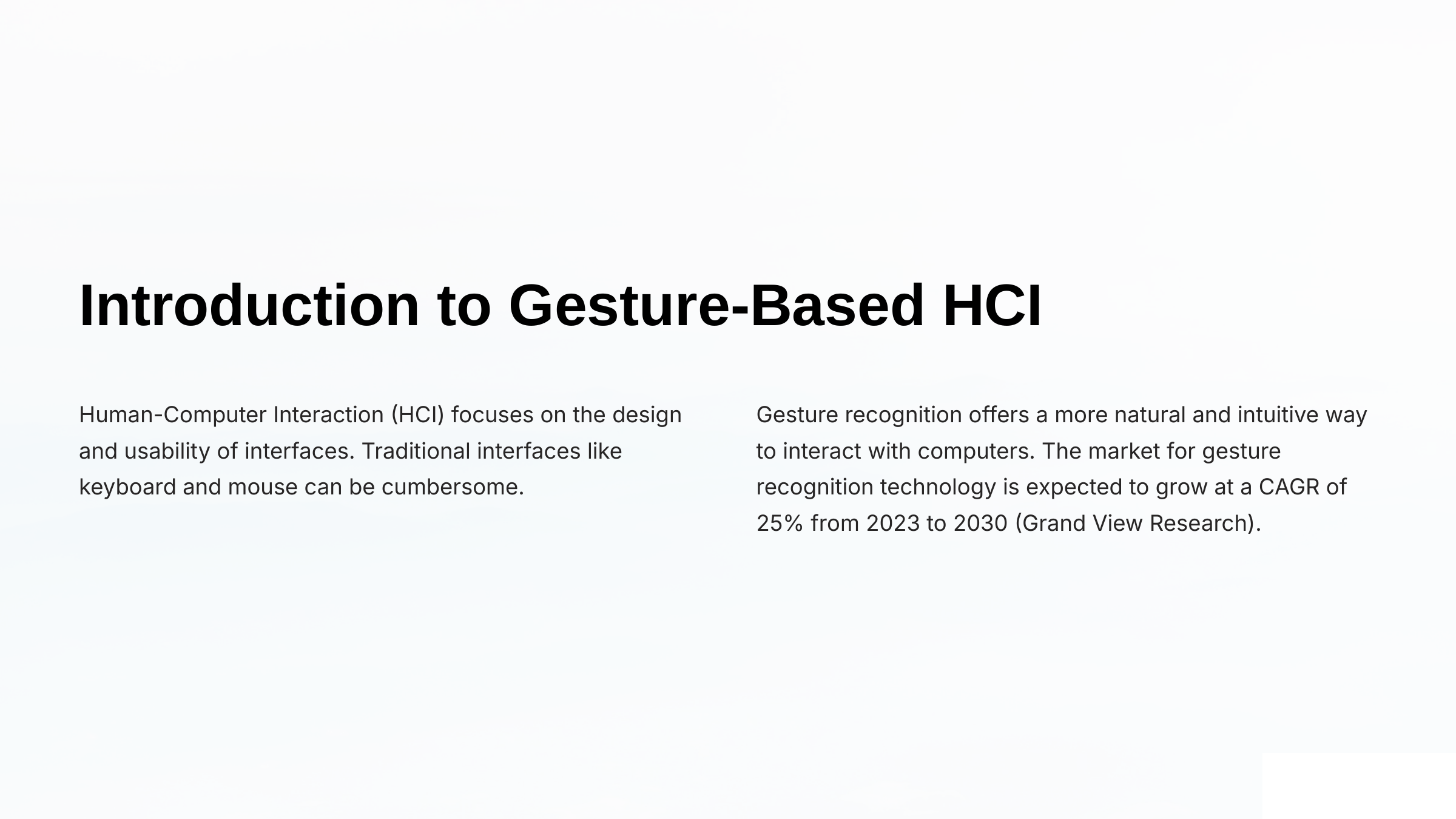

Introduction to Gesture-Based HCI
Human-Computer Interaction (HCI) focuses on the design and usability of interfaces. Traditional interfaces like keyboard and mouse can be cumbersome.
Gesture recognition offers a more natural and intuitive way to interact with computers. The market for gesture recognition technology is expected to grow at a CAGR of 25% from 2023 to 2030 (Grand View Research).